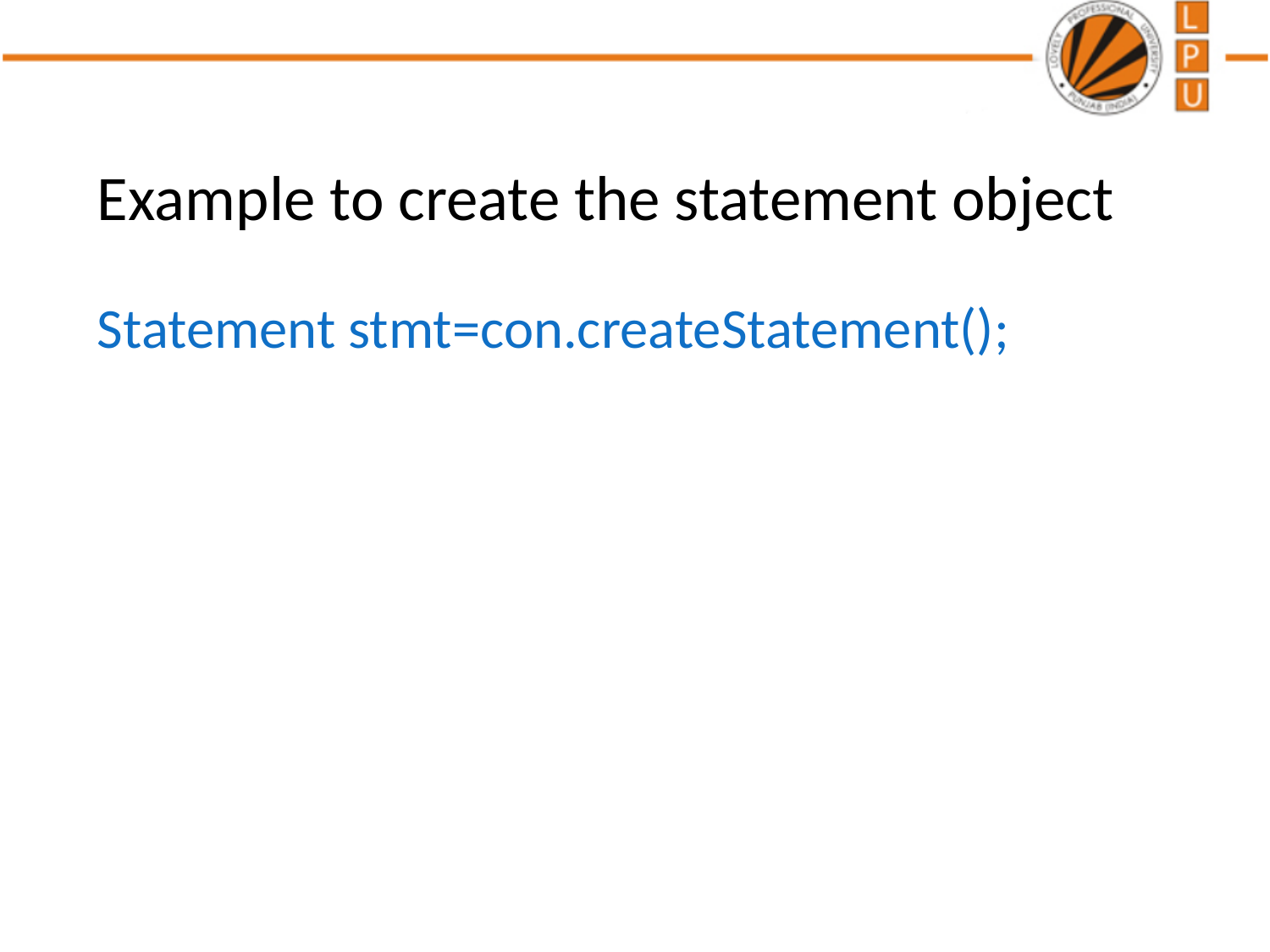

# Example to create the statement object
Statement stmt=con.createStatement();